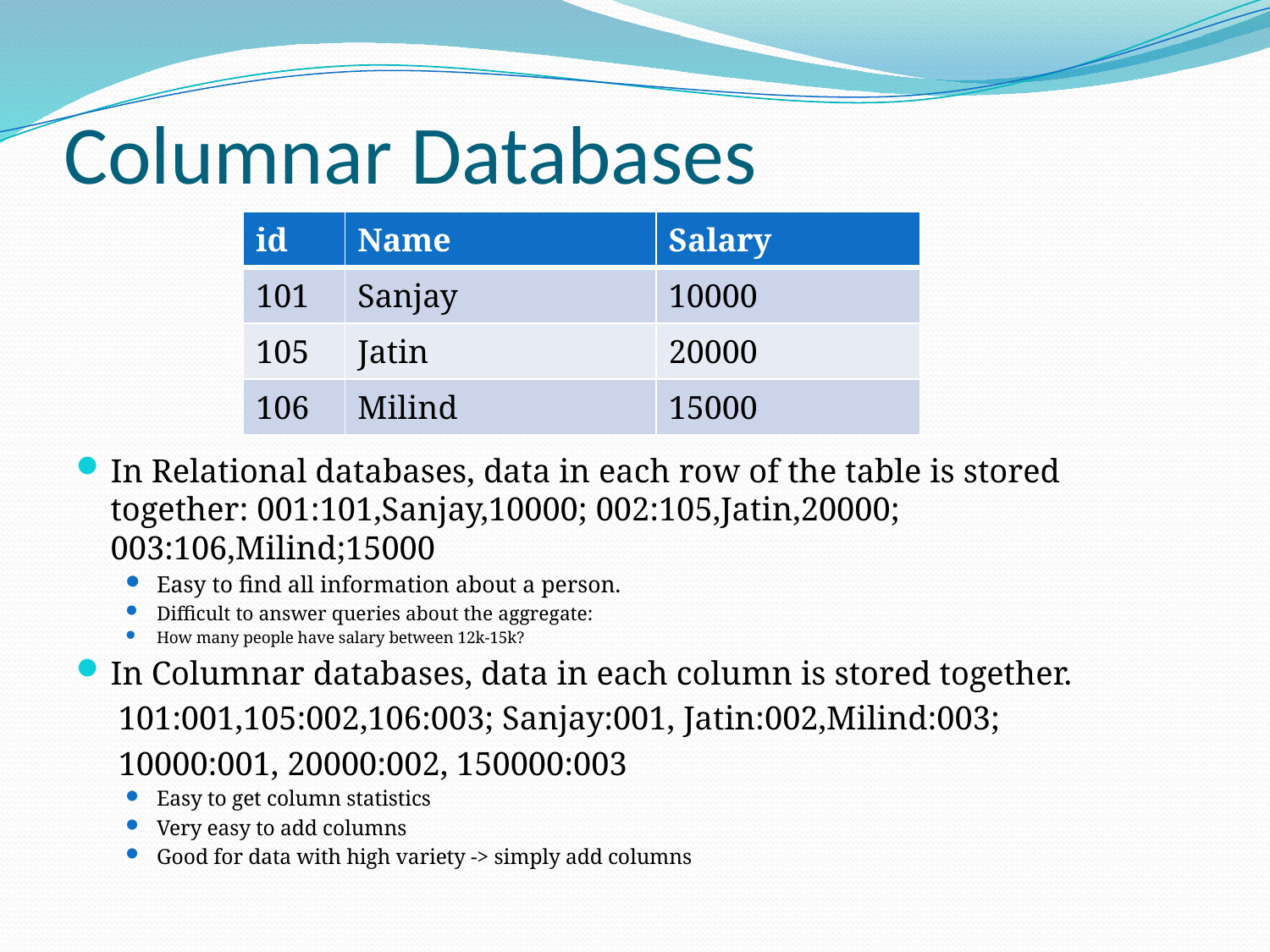

# Columnar Databases
| id | Name | Salary |
| --- | --- | --- |
| 101 | Sanjay | 10000 |
| 105 | Jatin | 20000 |
| 106 | Milind | 15000 |
In Relational databases, data in each row of the table is stored together: 001:101,Sanjay,10000; 002:105,Jatin,20000; 003:106,Milind;15000
Easy to find all information about a person.
Difficult to answer queries about the aggregate:
How many people have salary between 12k-15k?
In Columnar databases, data in each column is stored together.
     101:001,105:002,106:003; Sanjay:001, Jatin:002,Milind:003;
     10000:001, 20000:002, 150000:003
Easy to get column statistics
Very easy to add columns
Good for data with high variety -> simply add columns